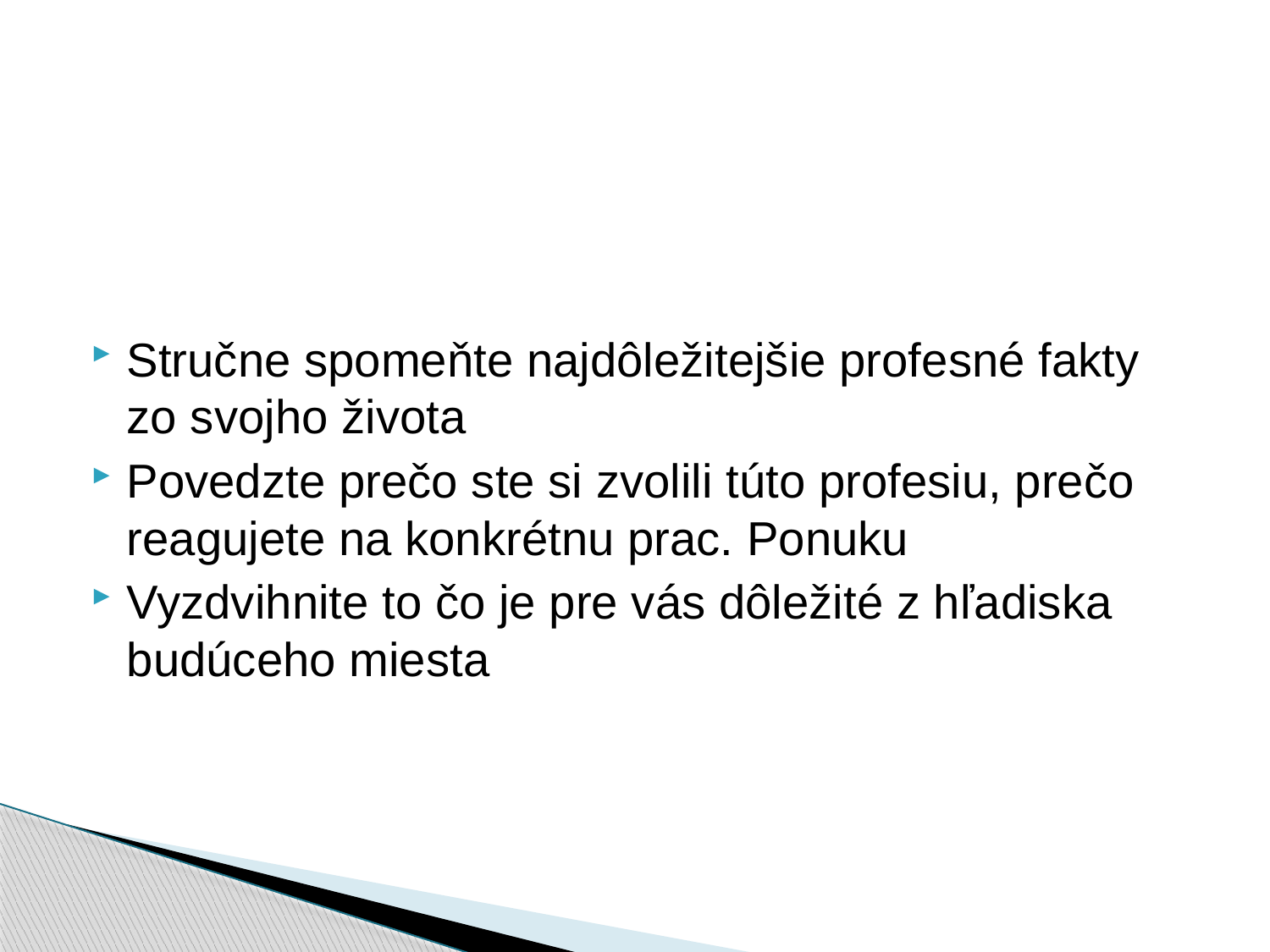

Stručne spomeňte najdôležitejšie profesné fakty zo svojho života
Povedzte prečo ste si zvolili túto profesiu, prečo reagujete na konkrétnu prac. Ponuku
Vyzdvihnite to čo je pre vás dôležité z hľadiska budúceho miesta